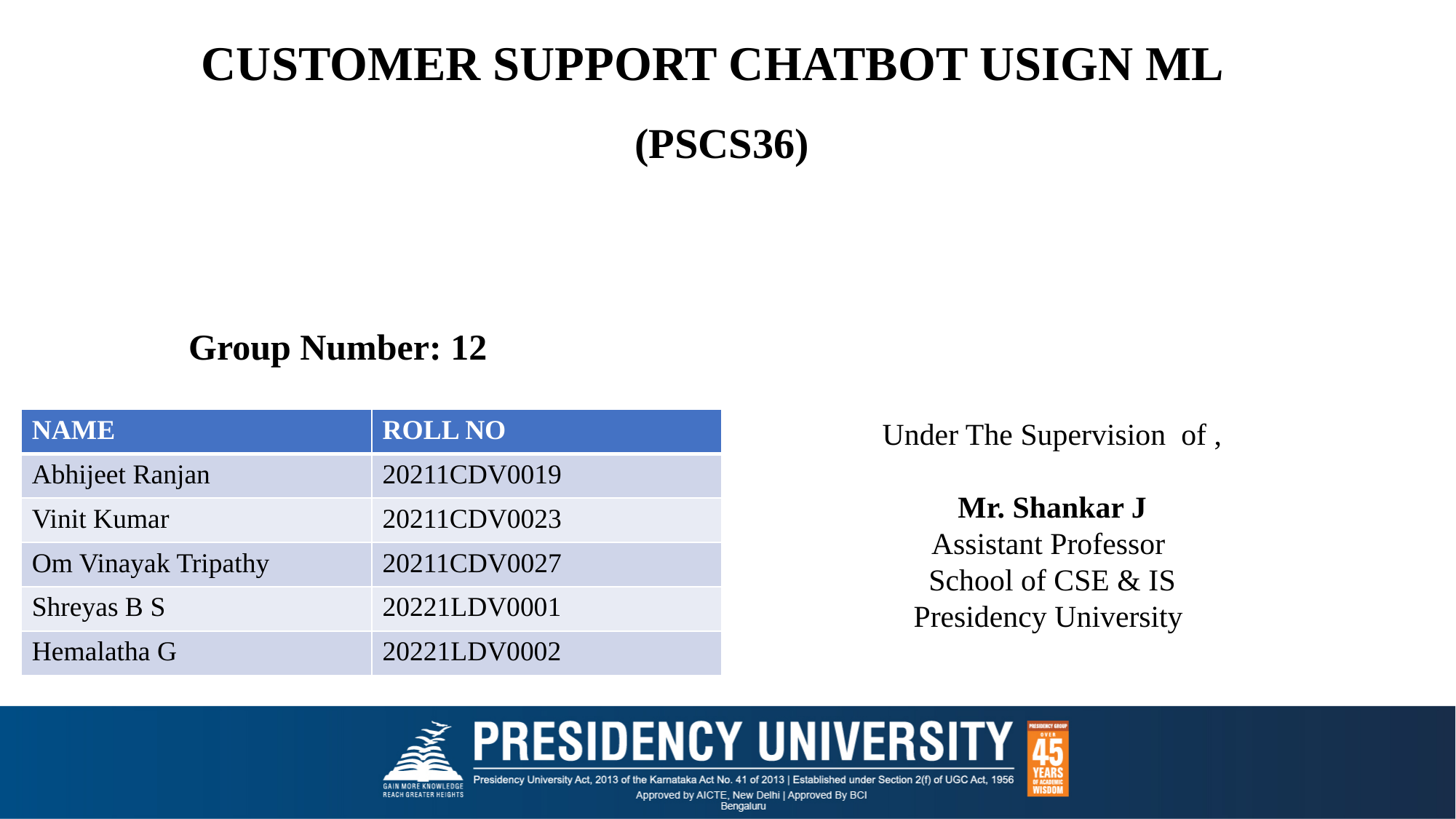

# CUSTOMER SUPPORT CHATBOT USIGN ML
(PSCS36)
Group Number: 12
| NAME | ROLL NO |
| --- | --- |
| Abhijeet Ranjan | 20211CDV0019 |
| Vinit Kumar | 20211CDV0023 |
| Om Vinayak Tripathy | 20211CDV0027 |
| Shreyas B S | 20221LDV0001 |
| Hemalatha G | 20221LDV0002 |
Under The Supervision  of ,

Mr. Shankar J
Assistant Professor
School of CSE & IS
Presidency University